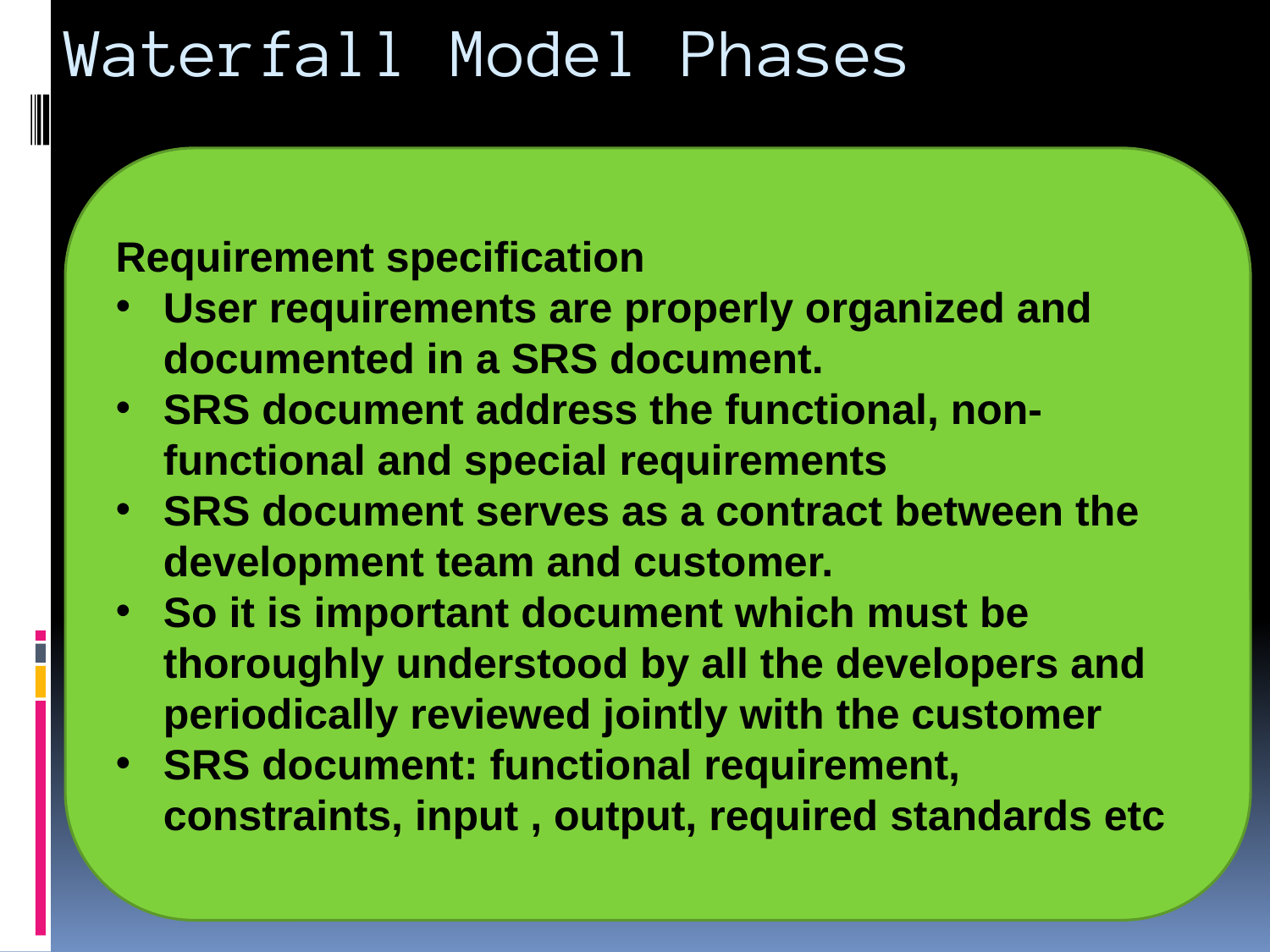

# Waterfall Model Phases
Requirement specification
User requirements are properly organized and documented in a SRS document.
SRS document address the functional, non-functional and special requirements
SRS document serves as a contract between the development team and customer.
So it is important document which must be thoroughly understood by all the developers and periodically reviewed jointly with the customer
SRS document: functional requirement, constraints, input , output, required standards etc